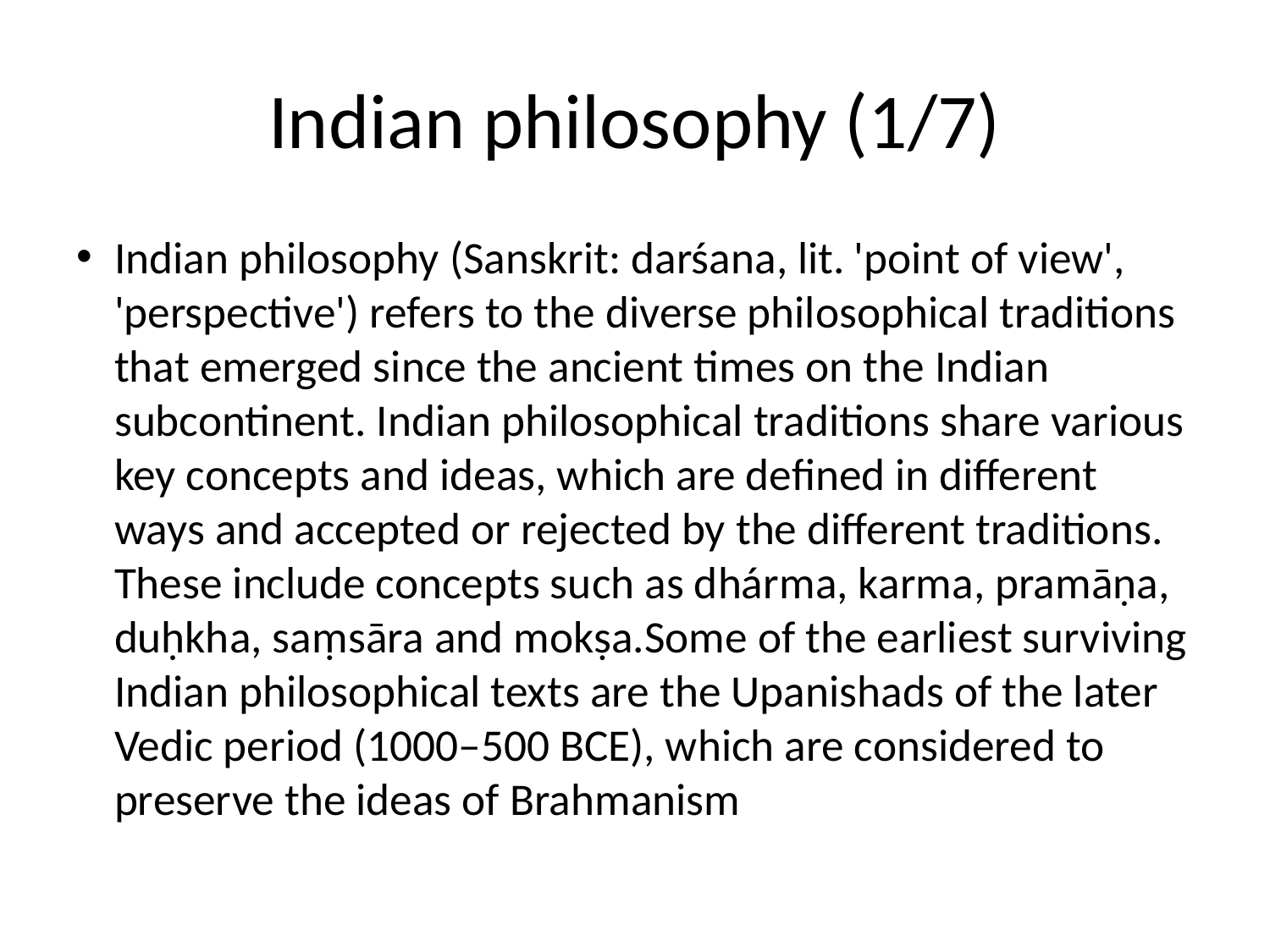

# Indian philosophy (1/7)
Indian philosophy (Sanskrit: darśana, lit. 'point of view', 'perspective') refers to the diverse philosophical traditions that emerged since the ancient times on the Indian subcontinent. Indian philosophical traditions share various key concepts and ideas, which are defined in different ways and accepted or rejected by the different traditions. These include concepts such as dhárma, karma, pramāṇa, duḥkha, saṃsāra and mokṣa.Some of the earliest surviving Indian philosophical texts are the Upanishads of the later Vedic period (1000–500 BCE), which are considered to preserve the ideas of Brahmanism